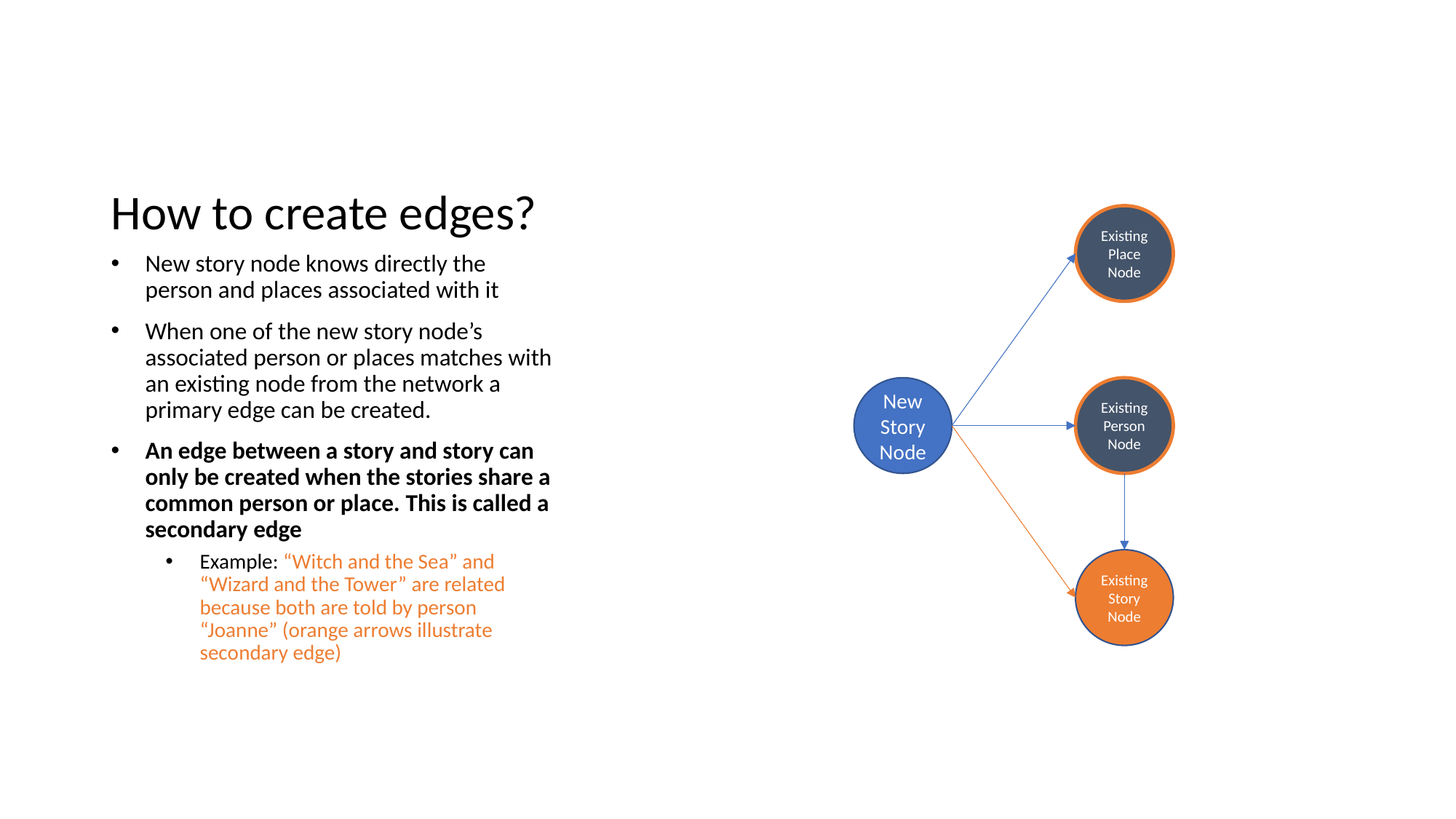

# How to create edges?
Existing Place Node
New story node knows directly the person and places associated with it
When one of the new story node’s associated person or places matches with an existing node from the network a primary edge can be created.
An edge between a story and story can only be created when the stories share a common person or place. This is called a secondary edge
Example: “Witch and the Sea” and “Wizard and the Tower” are related because both are told by person “Joanne” (orange arrows illustrate secondary edge)
New Story Node
Existing Person Node
Existing Story Node